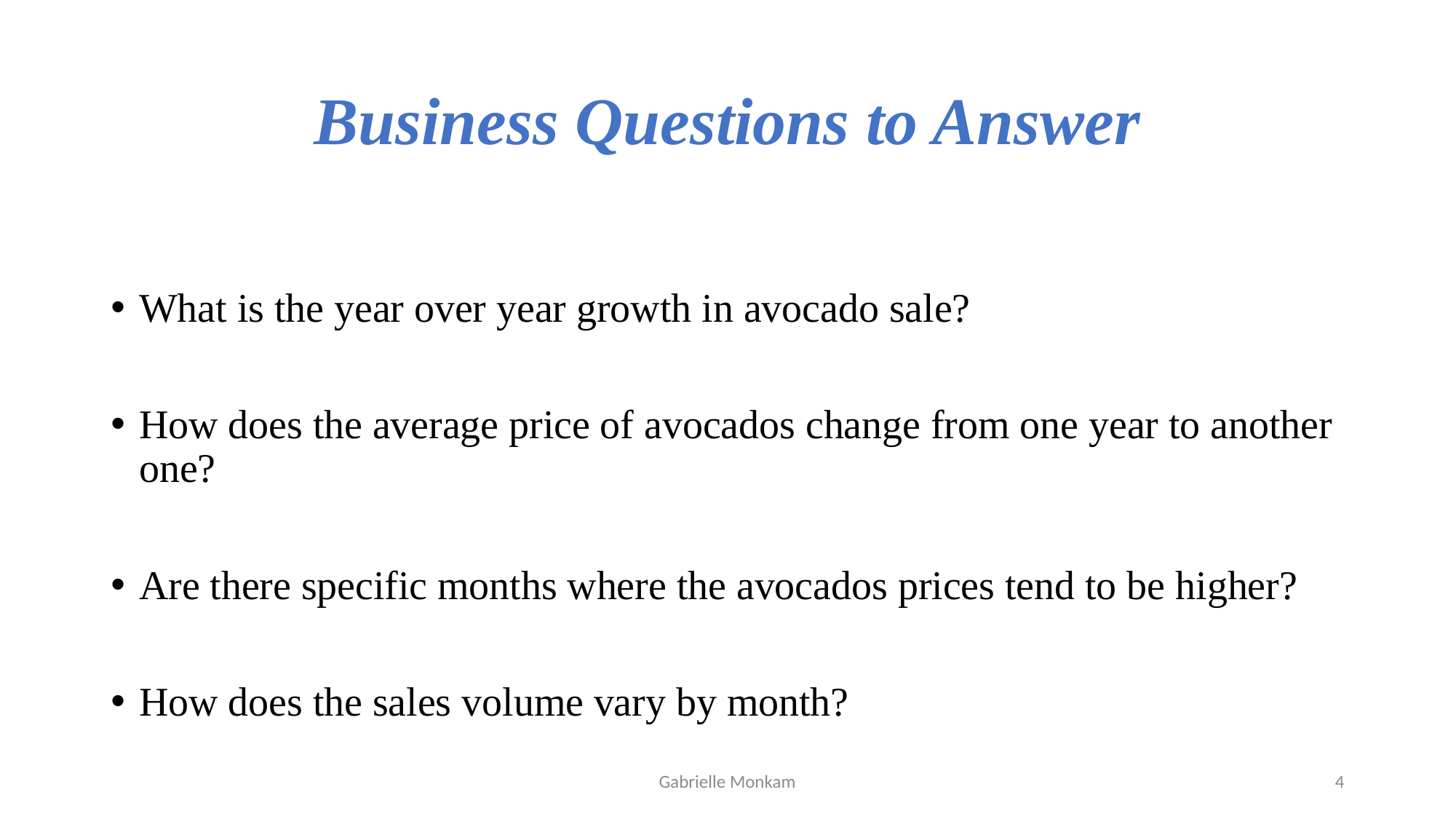

# Business Questions to Answer

What is the year over year growth in avocado sale?

How does the average price of avocados change from one year to another one?

Are there specific months where the avocados prices tend to be higher?

How does the sales volume vary by month?
Gabrielle Monkam
4